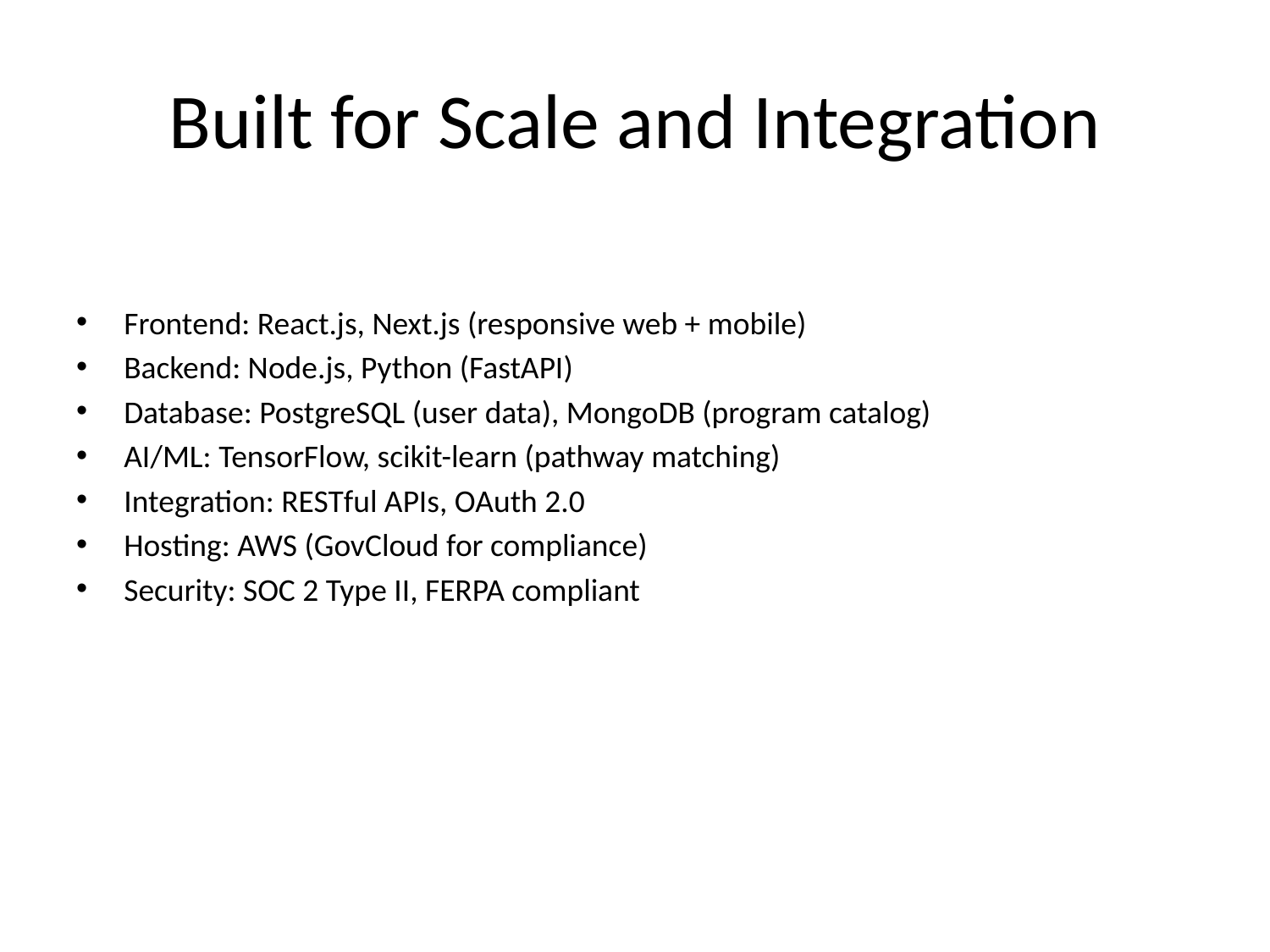

# Built for Scale and Integration

Frontend: React.js, Next.js (responsive web + mobile)
Backend: Node.js, Python (FastAPI)
Database: PostgreSQL (user data), MongoDB (program catalog)
AI/ML: TensorFlow, scikit-learn (pathway matching)
Integration: RESTful APIs, OAuth 2.0
Hosting: AWS (GovCloud for compliance)
Security: SOC 2 Type II, FERPA compliant